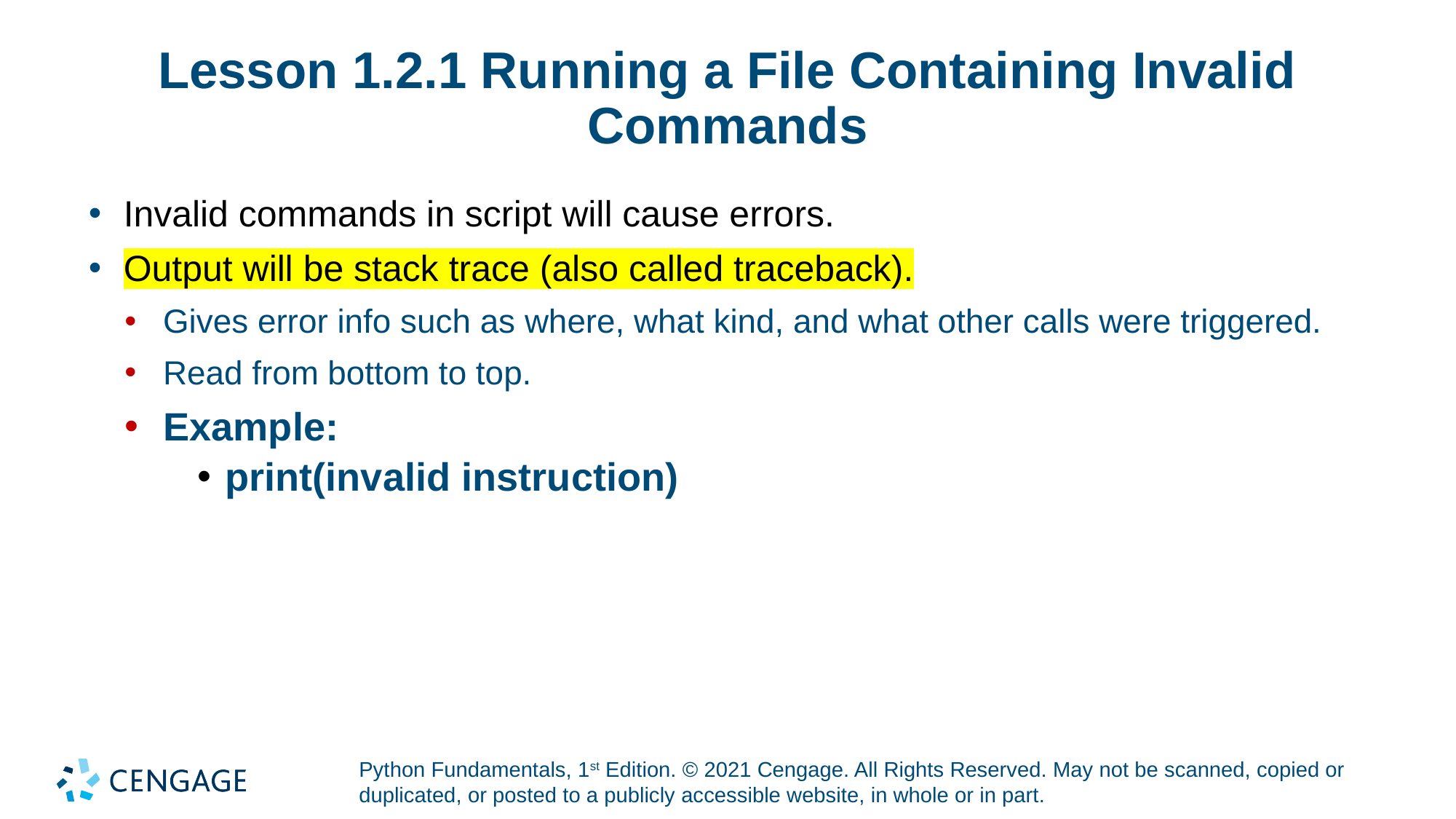

# Lesson 1.2.1 Running a File Containing Invalid Commands
Invalid commands in script will cause errors.
Output will be stack trace (also called traceback).
Gives error info such as where, what kind, and what other calls were triggered.
Read from bottom to top.
Example:
print(invalid instruction)